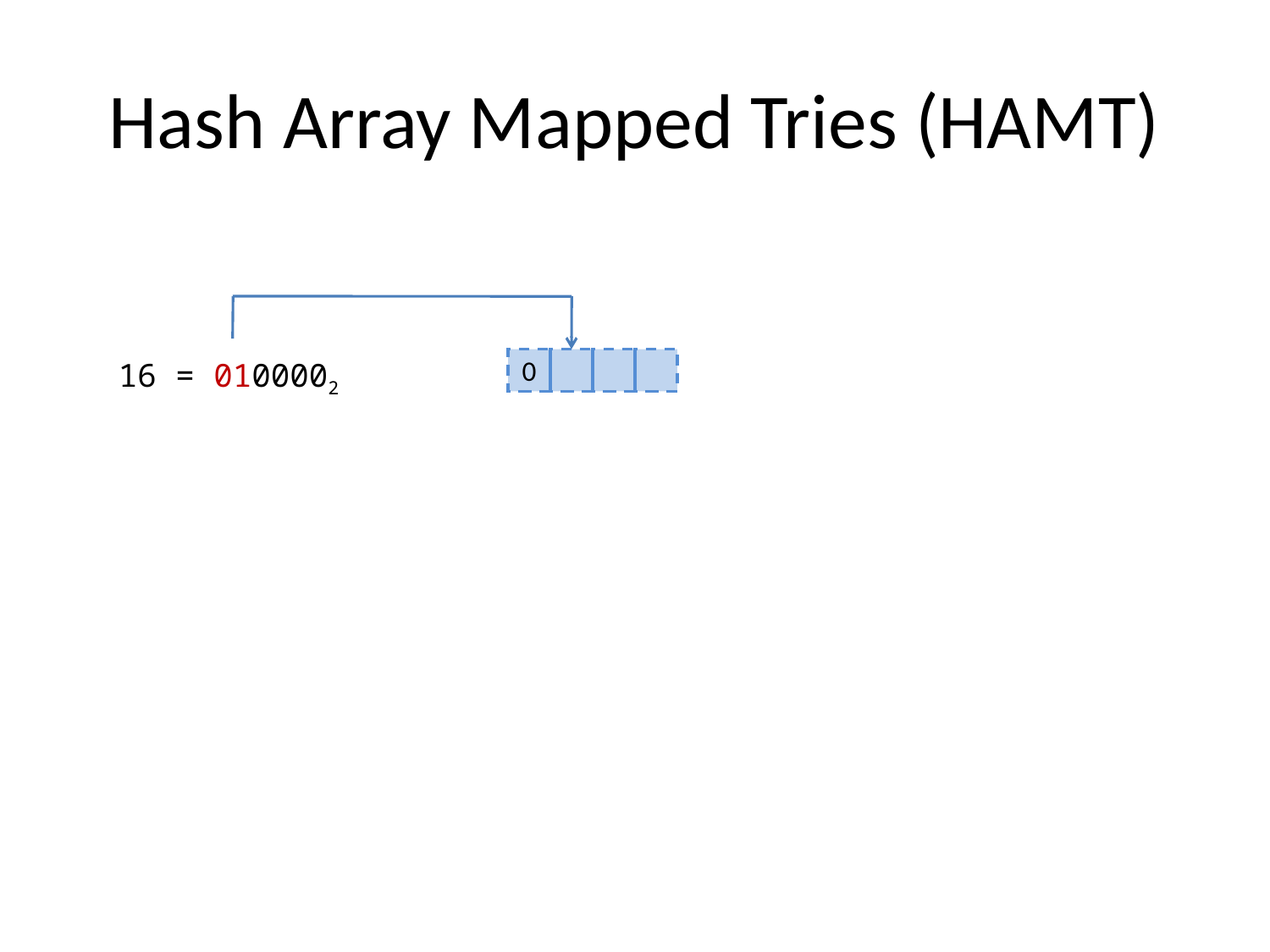

# Hash Array Mapped Tries (HAMT)
16 = 0100002
0